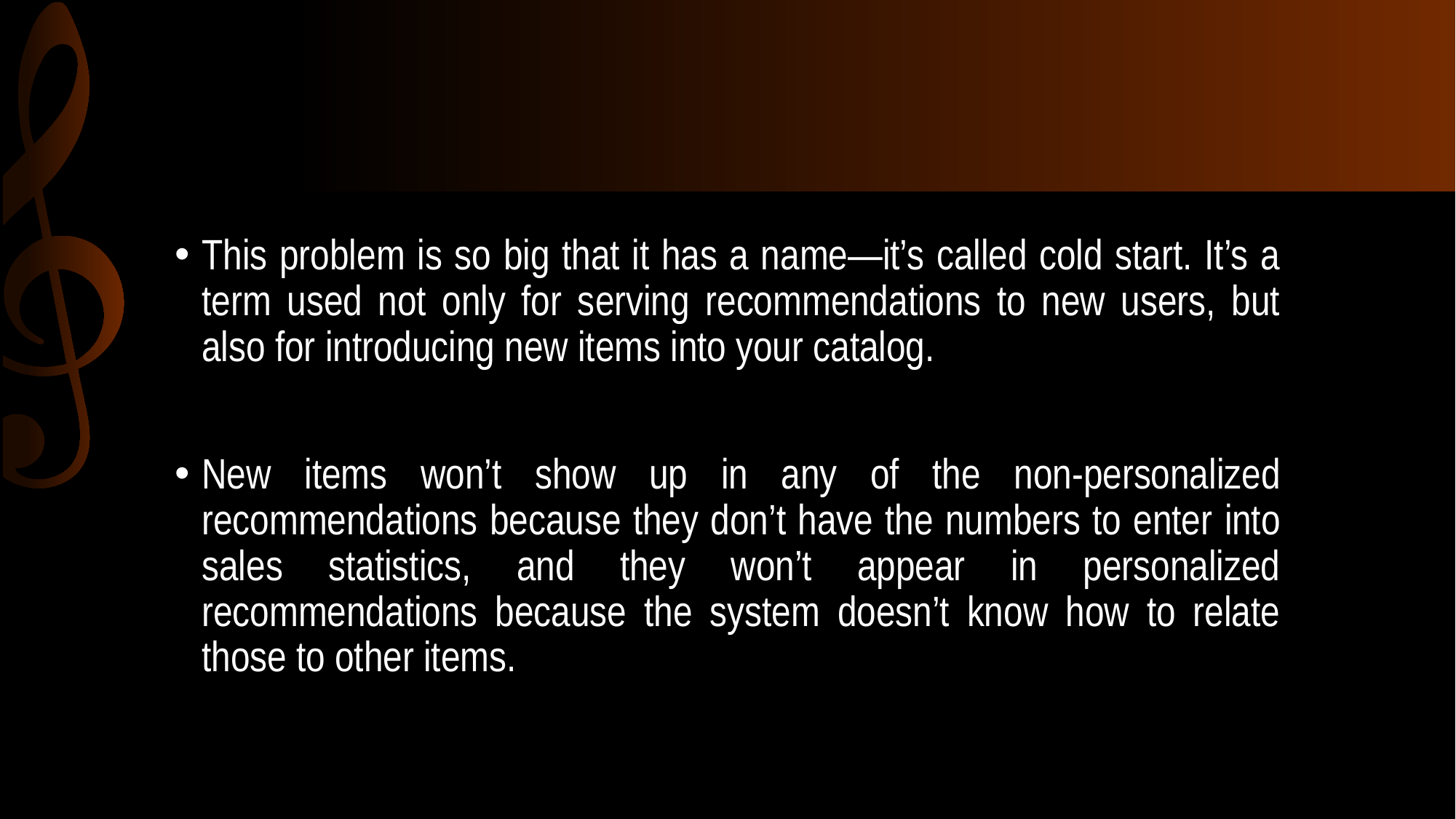

This problem is so big that it has a name—it’s called cold start. It’s a term used not only for serving recommendations to new users, but also for introducing new items into your catalog.

New items won’t show up in any of the non-personalized recommendations because they don’t have the numbers to enter into sales statistics, and they won’t appear in personalized recommendations because the system doesn’t know how to relate those to other items.